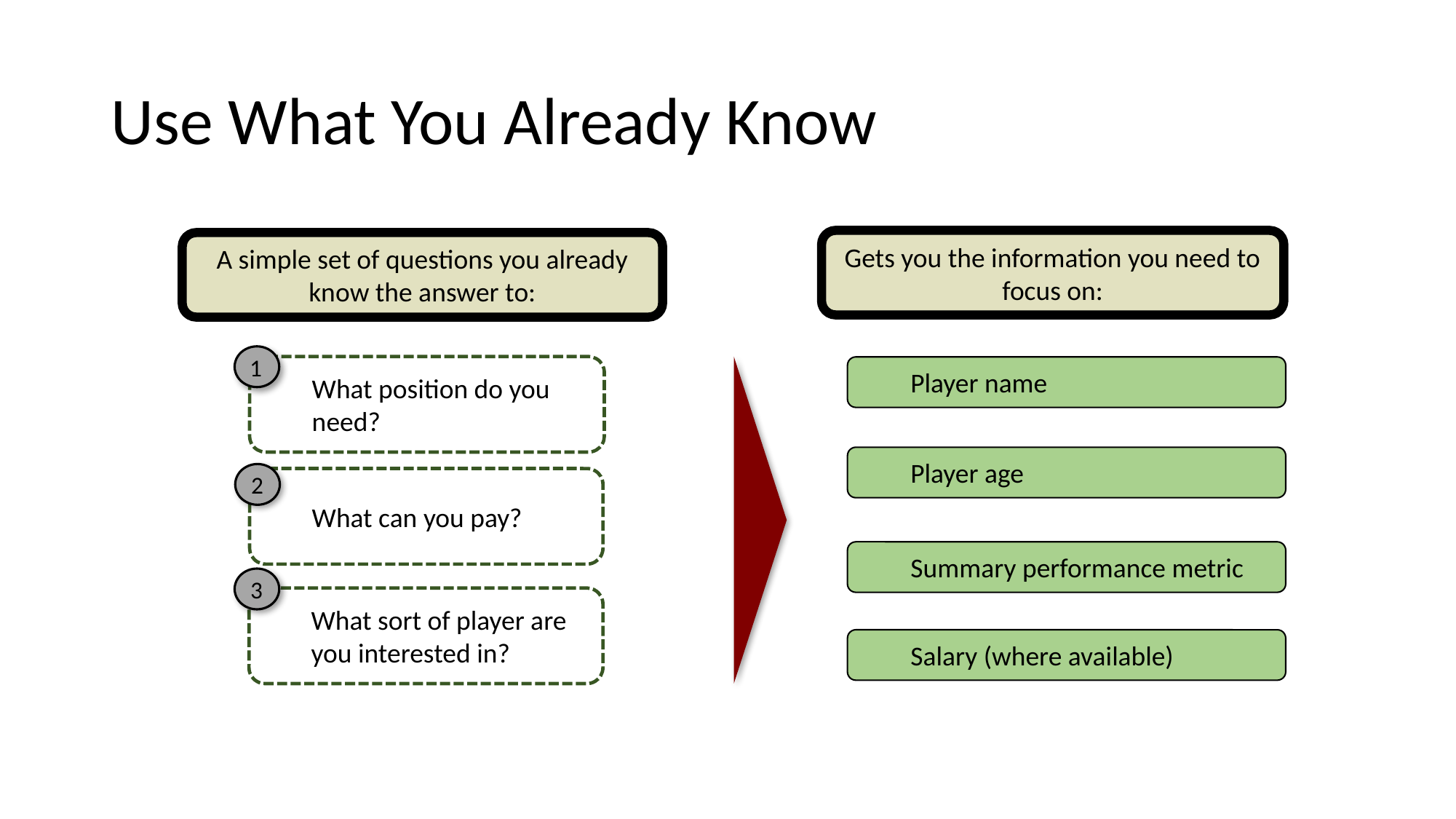

# Use What You Already Know
Gets you the information you need to focus on:
A simple set of questions you already know the answer to:
 1
What position do you need?
Player name
Player age
  2
What can you pay?

Summary performance metric
  3
What sort of player are you interested in?
Salary (where available)